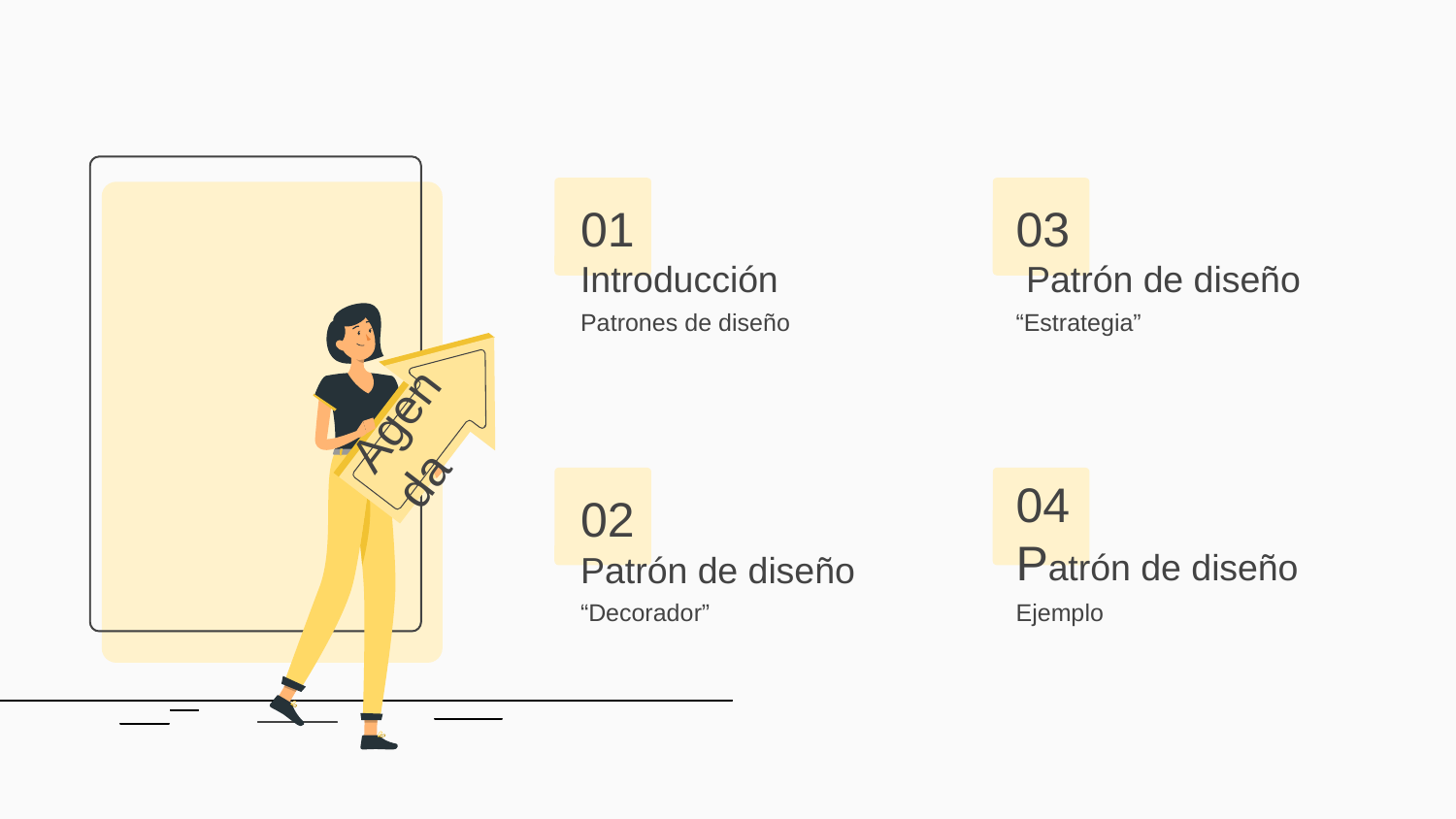

# 01 Introducción
03
 Patrón de diseño
Patrones de diseño
“Estrategia”

Agenda

02
Patrón de diseño
04
Patrón de diseño
“Decorador”

Ejemplo